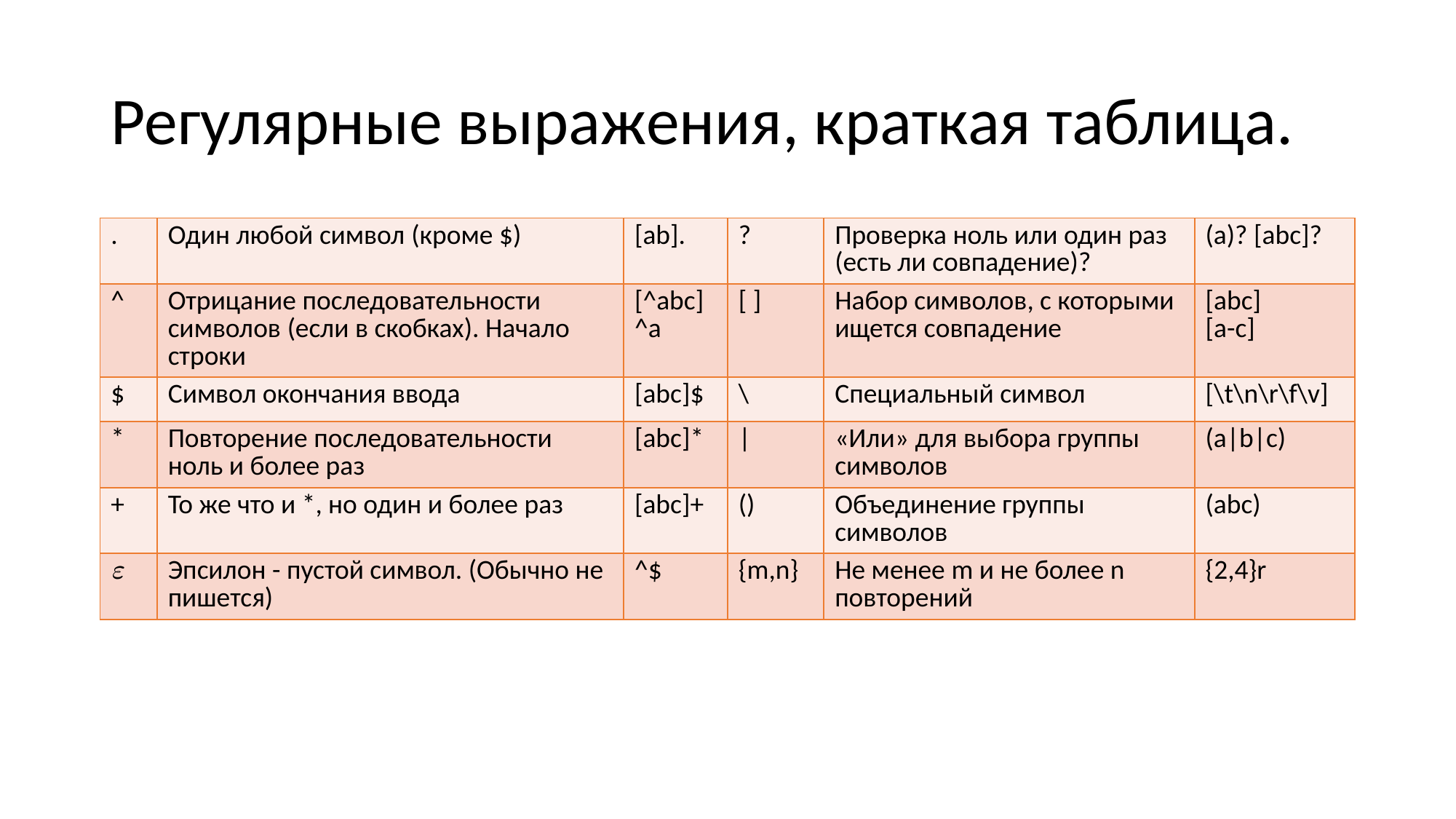

# Регулярные выражения, краткая таблица.
| . | Один любой символ (кроме $) | [ab]. | ? | Проверка ноль или один раз (есть ли совпадение)? | (a)? [abc]? |
| --- | --- | --- | --- | --- | --- |
| ^ | Отрицание последовательности символов (если в скобках). Начало строки | [^abc] ^a | [ ] | Набор символов, с которыми ищется совпадение | [abc] [a-c] |
| $ | Символ окончания ввода | [abc]$ | \ | Специальный символ | [\t\n\r\f\v] |
| \* | Повторение последовательности ноль и более раз | [abc]\* | | | «Или» для выбора группы символов | (a|b|c) |
| + | То же что и \*, но один и более раз | [abc]+ | () | Объединение группы символов | (abc) |
| 𝜀 | Эпсилон - пустой символ. (Обычно не пишется) | ^$ | {m,n} | Не менее m и не более n повторений | {2,4}r |